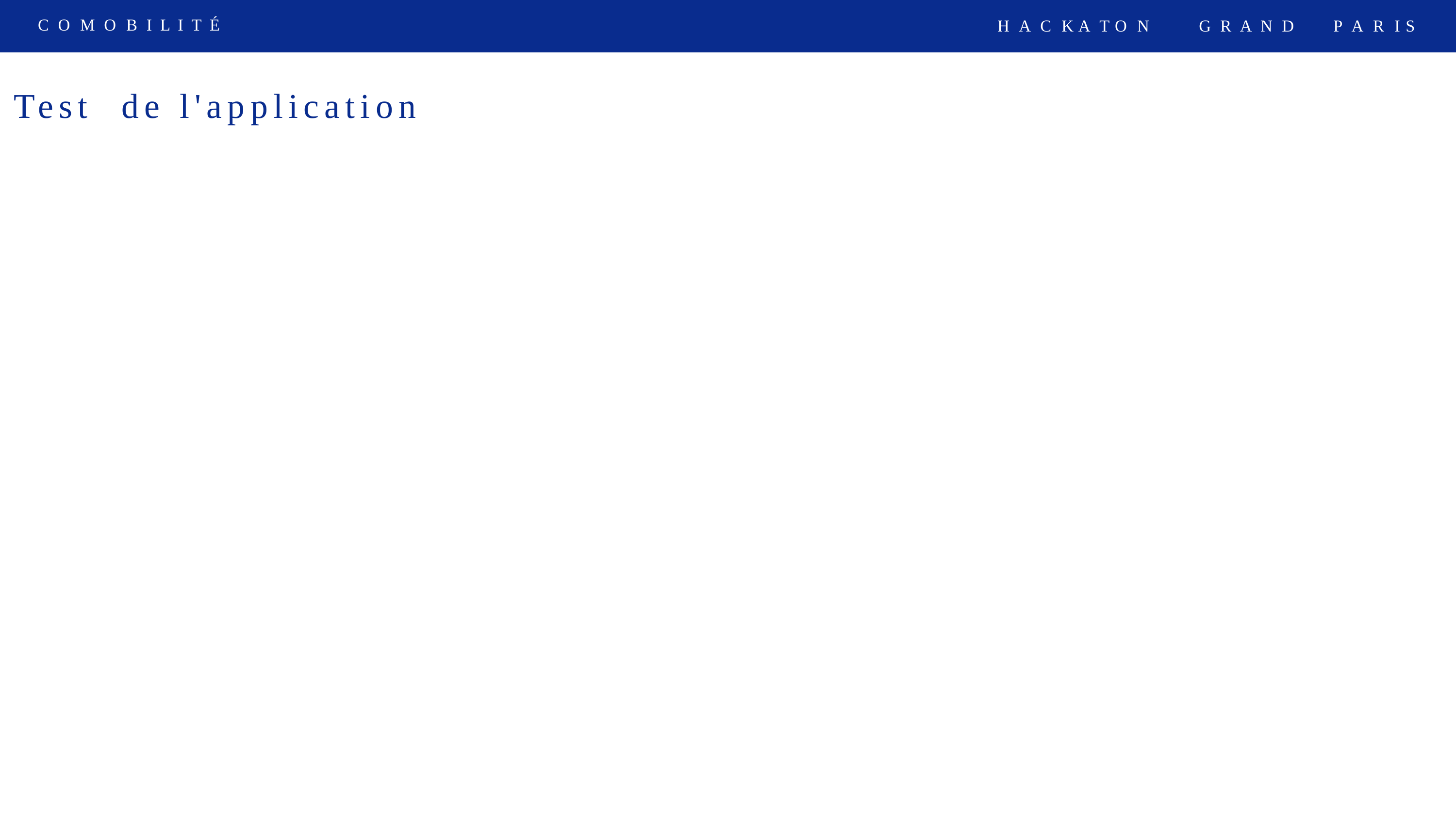

C  O  M  O  B  I L I T É
H  A  C  K A  T O  N
G  R  A  N  D
P  A  R  I S
Test  de l'application